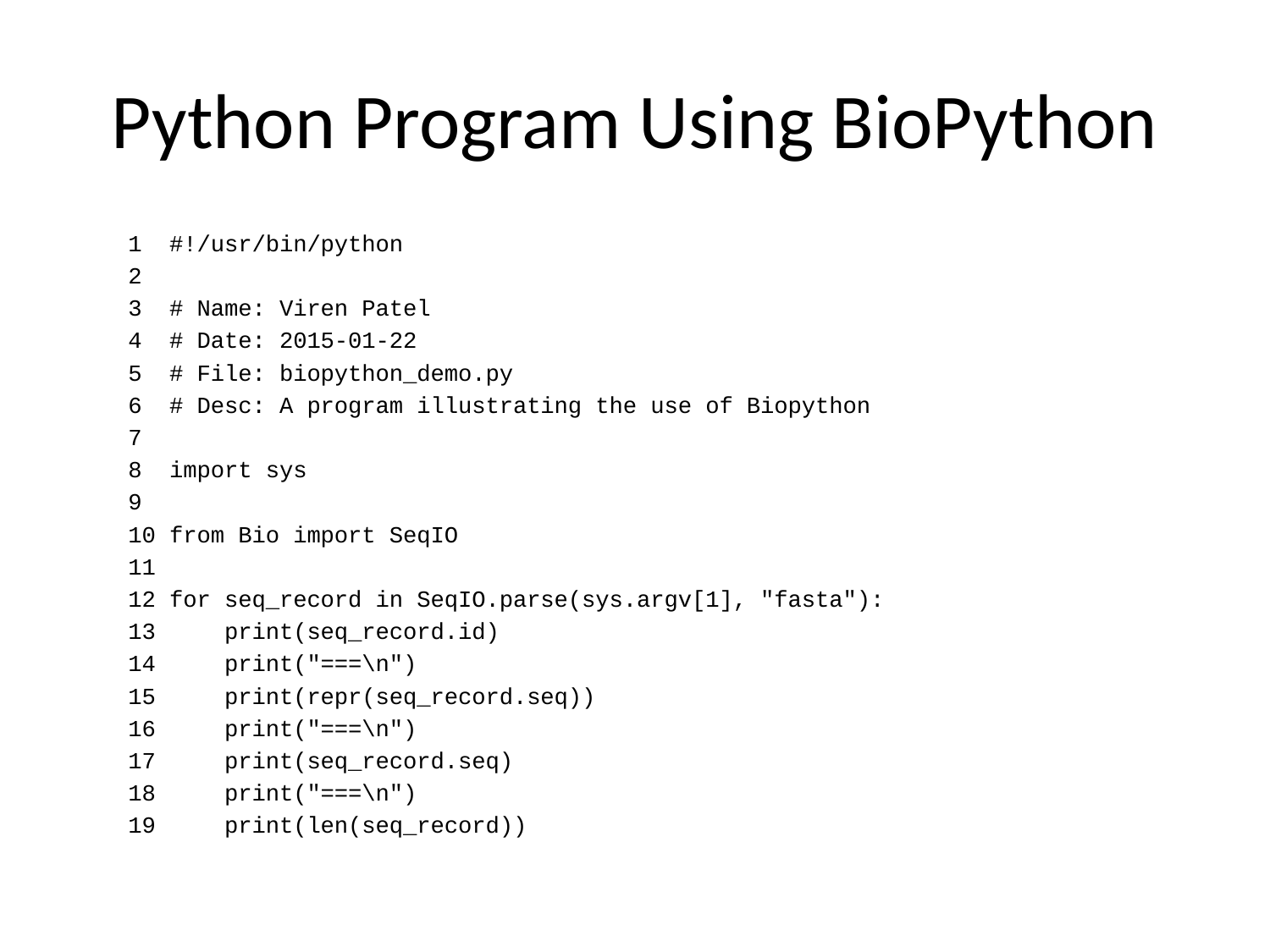

# Python Program Using BioPython
	1  #!/usr/bin/python
	2
	3  # Name: Viren Patel
	4  # Date: 2015-01-22
	5  # File: biopython_demo.py
	6  # Desc: A program illustrating the use of Biopython
	7
	8  import sys
	9
	10 from Bio import SeqIO
	11
	12 for seq_record in SeqIO.parse(sys.argv[1], "fasta"):
	13     print(seq_record.id)
	14     print("===\n")
	15     print(repr(seq_record.seq))
	16     print("===\n")
	17     print(seq_record.seq)
	18     print("===\n")
	19     print(len(seq_record))